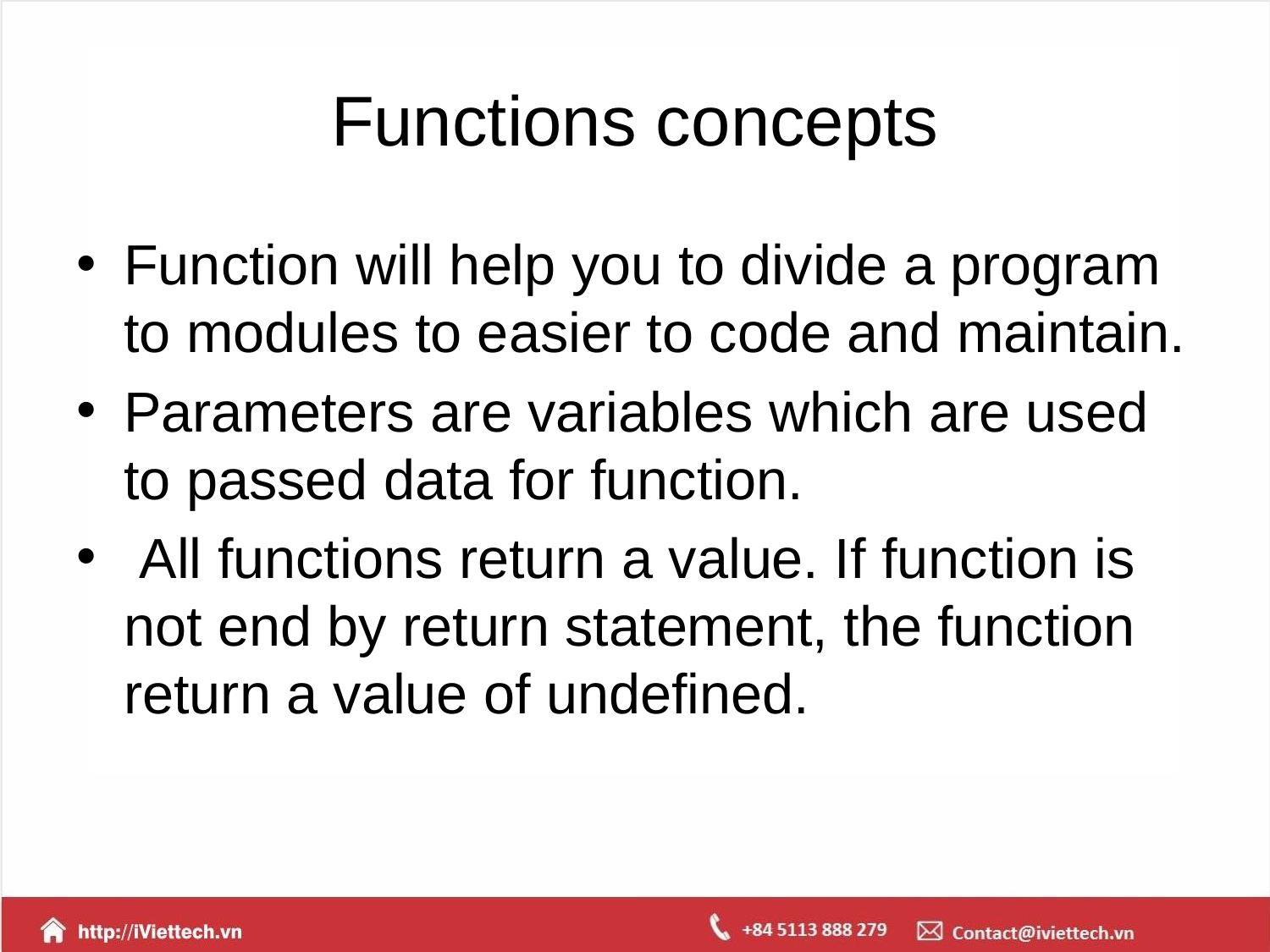

# Functions concepts
Function will help you to divide a program to modules to easier to code and maintain.
Parameters are variables which are used to passed data for function.
 All functions return a value. If function is not end by return statement, the function return a value of undefined.